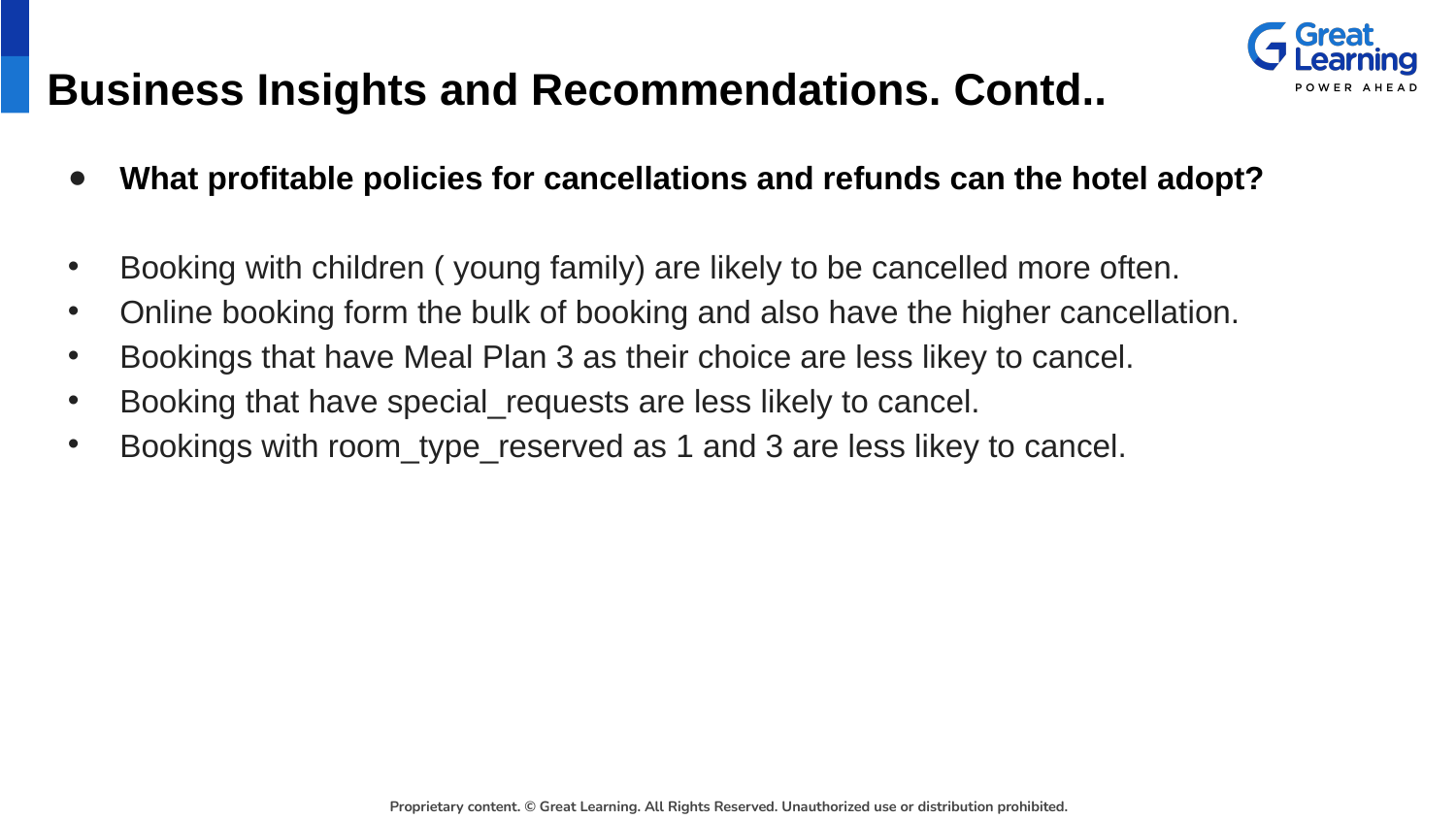

# Business Insights and Recommendations. Contd..
What profitable policies for cancellations and refunds can the hotel adopt?

Booking with children ( young family) are likely to be cancelled more often.
Online booking form the bulk of booking and also have the higher cancellation.
Bookings that have Meal Plan 3 as their choice are less likey to cancel.
Booking that have special_requests are less likely to cancel.
Bookings with room_type_reserved as 1 and 3 are less likey to cancel.